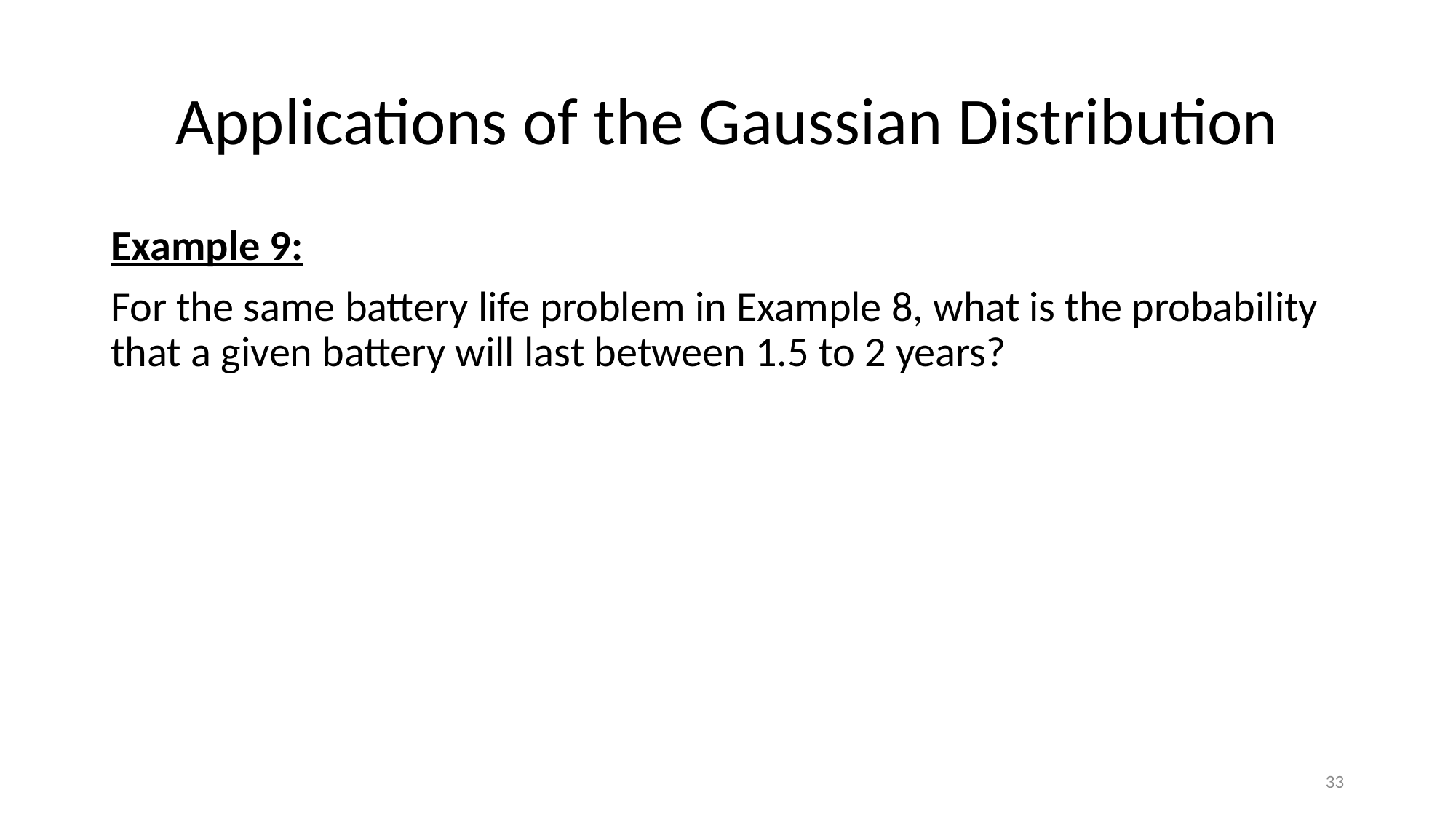

# Applications of the Gaussian Distribution
Example 9:
For the same battery life problem in Example 8, what is the probability that a given battery will last between 1.5 to 2 years?
33